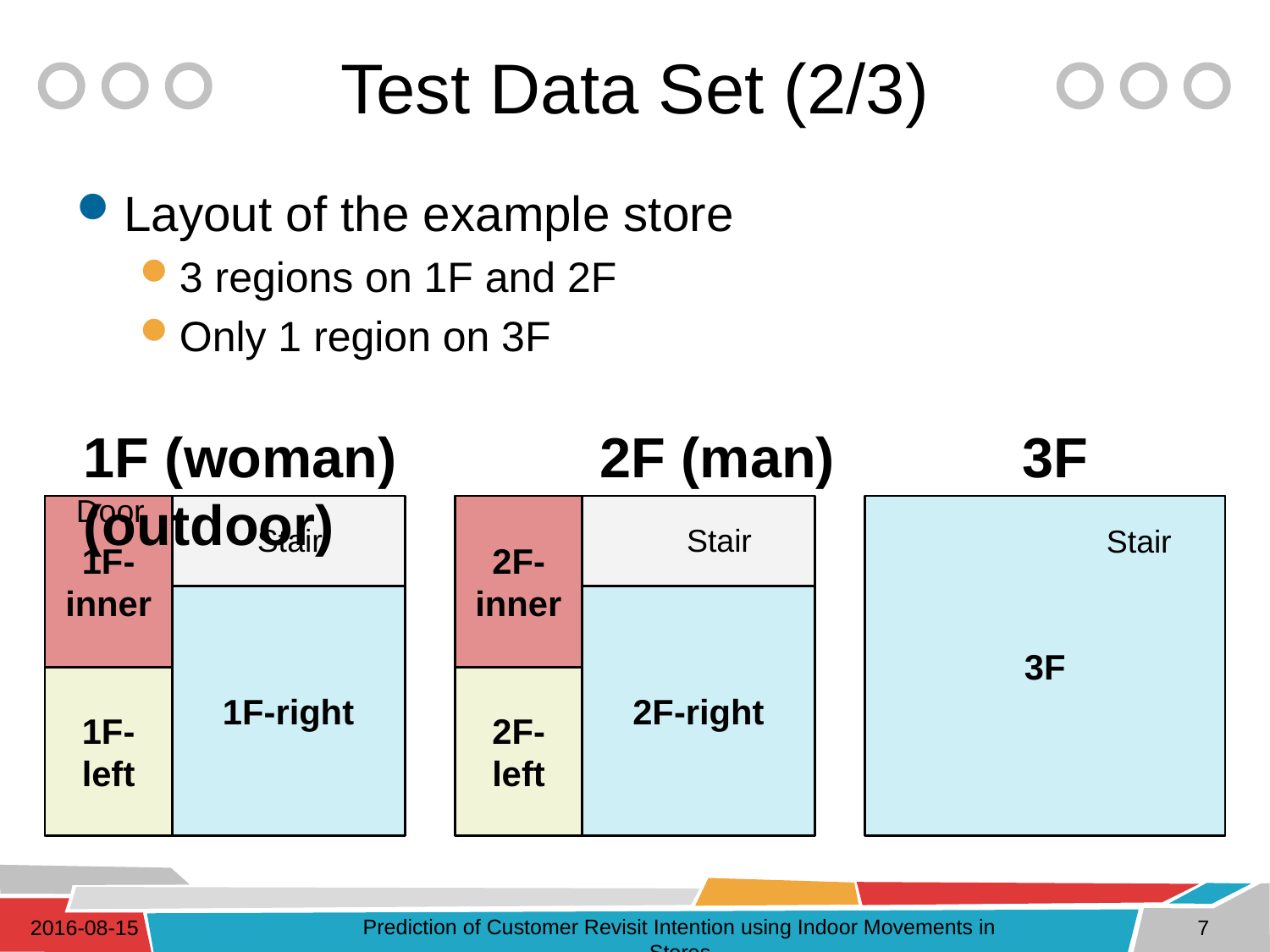

# Test Data Set (2/3)
Layout of the example store
3 regions on 1F and 2F
Only 1 region on 3F
1F (woman)             2F (man)            3F (outdoor)
Door

1F-inner

2F-inner

3F
Stair
Stair
Stair
1F-right
2F-right
1F-left
2F-left